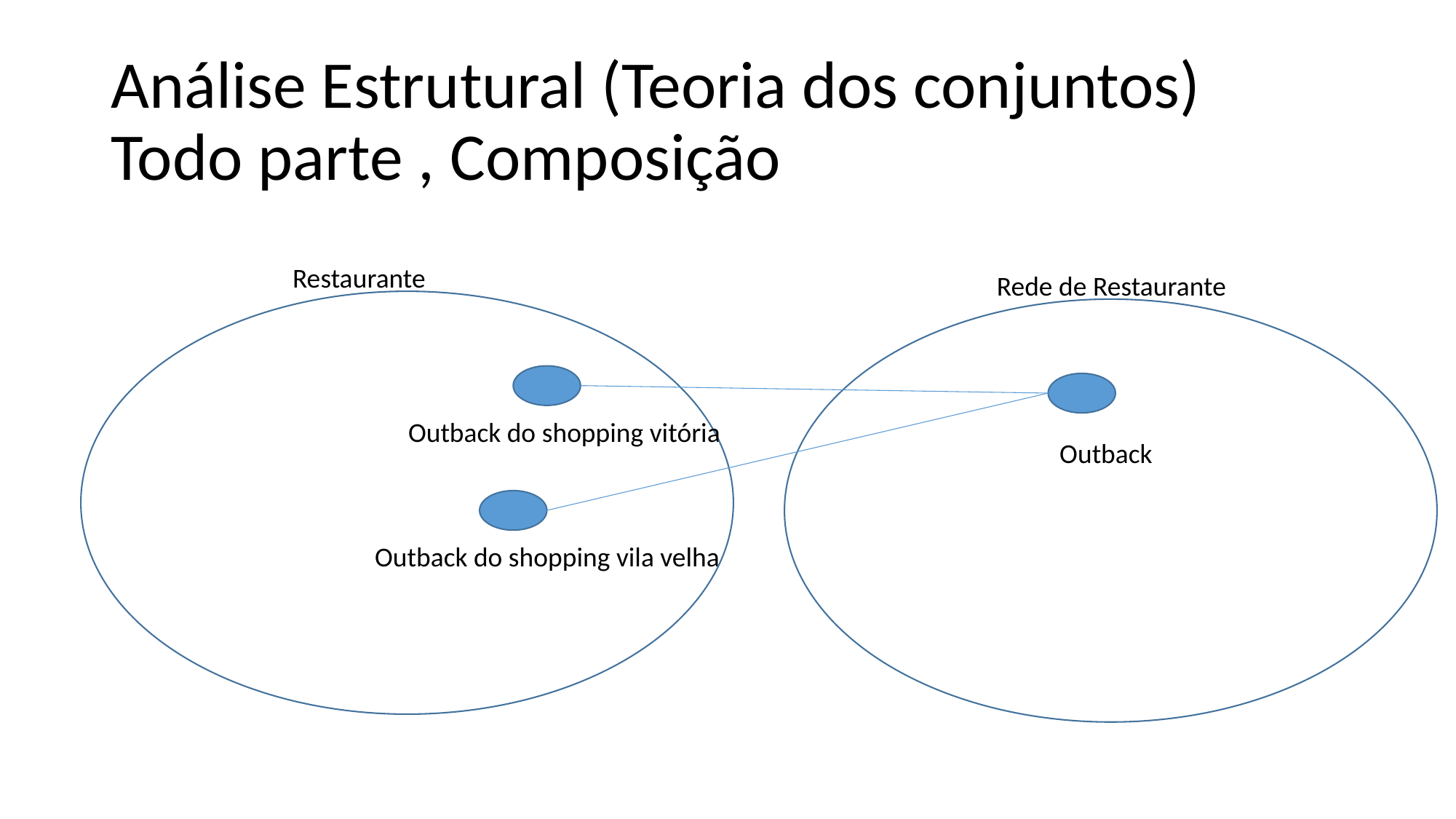

# Análise Estrutural (Teoria dos conjuntos) Todo parte , Composição
Restaurante
Rede de Restaurante

Outback do shopping vitória
Outback

Outback do shopping vila velha